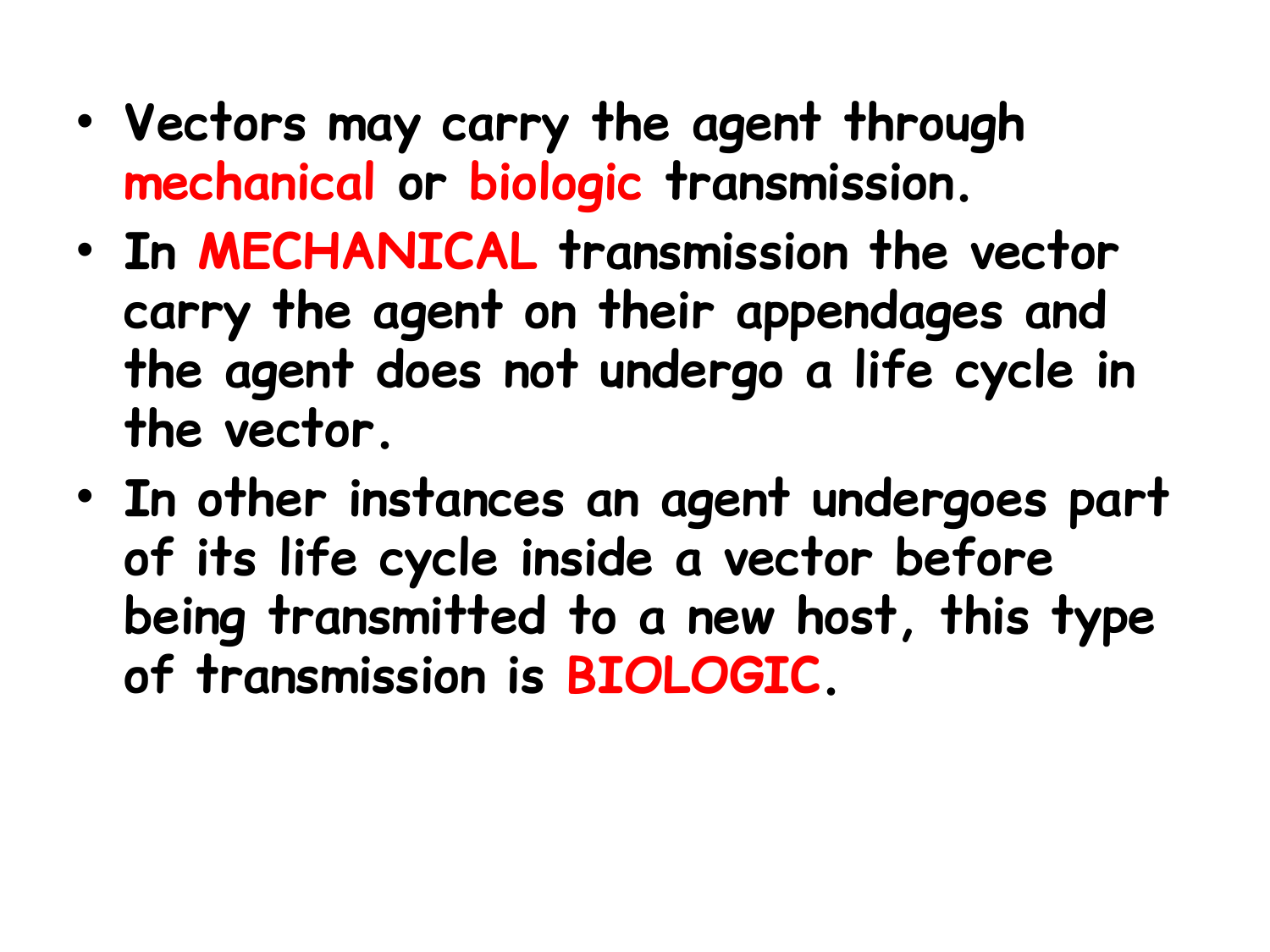

Vectors may carry the agent through mechanical or biologic transmission.
In MECHANICAL transmission the vector carry the agent on their appendages and the agent does not undergo a life cycle in the vector.
In other instances an agent undergoes part of its life cycle inside a vector before being transmitted to a new host, this type of transmission is BIOLOGIC.